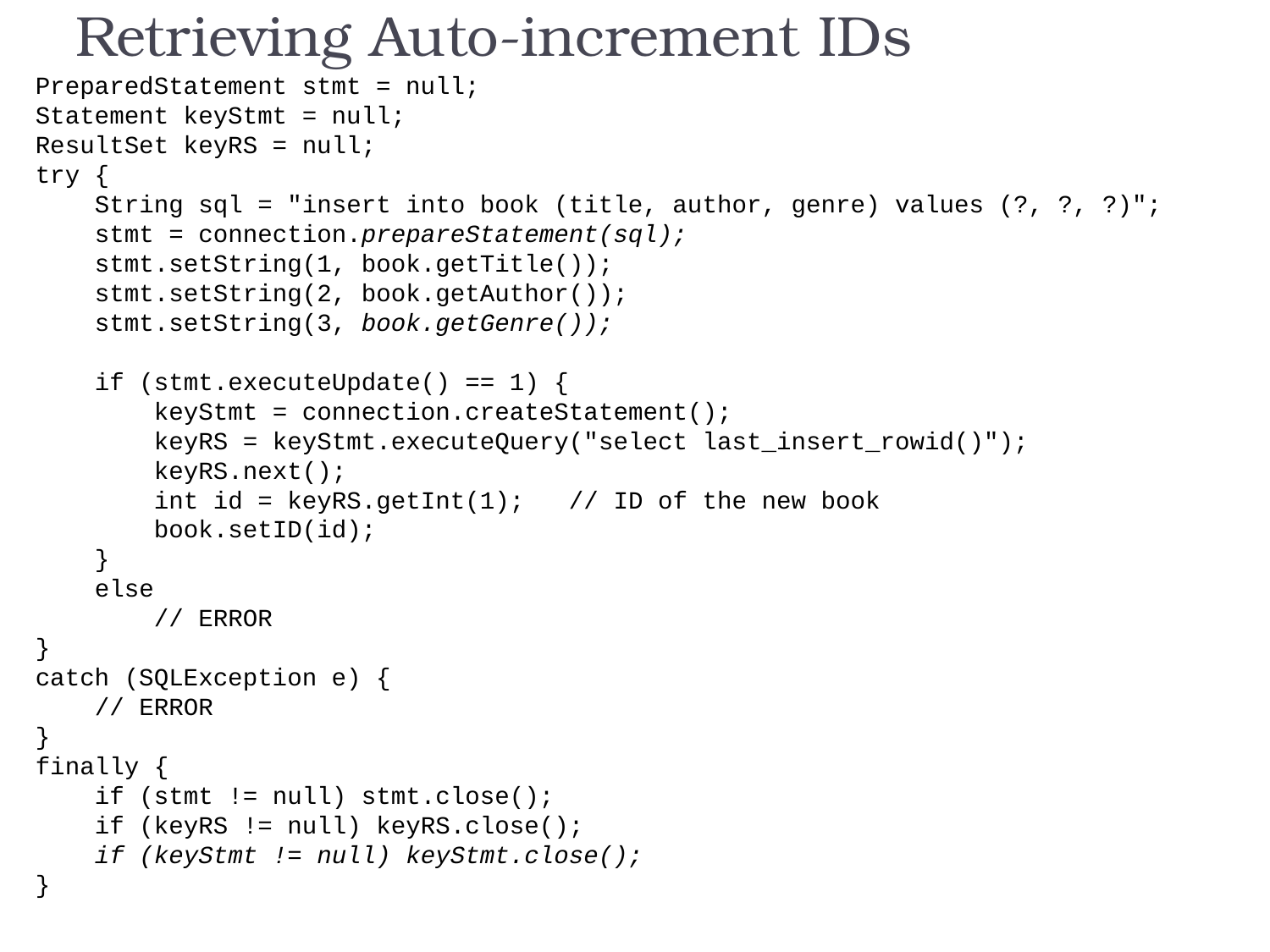

# Retrieving Auto-increment IDs
PreparedStatement stmt = null;
Statement keyStmt = null;
ResultSet keyRS = null;
try {
    String sql = "insert into book (title, author, genre) values (?, ?, ?)";
    stmt = connection.prepareStatement(sql);
    stmt.setString(1, book.getTitle());
    stmt.setString(2, book.getAuthor());
    stmt.setString(3, book.getGenre());

    if (stmt.executeUpdate() == 1) {
        keyStmt = connection.createStatement();
        keyRS = keyStmt.executeQuery("select last_insert_rowid()");
        keyRS.next();
        int id = keyRS.getInt(1);   // ID of the new book
        book.setID(id);
    }
    else
        // ERROR
}
catch (SQLException e) {
    // ERROR
}
finally {
    if (stmt != null) stmt.close();
    if (keyRS != null) keyRS.close();
    if (keyStmt != null) keyStmt.close();
}